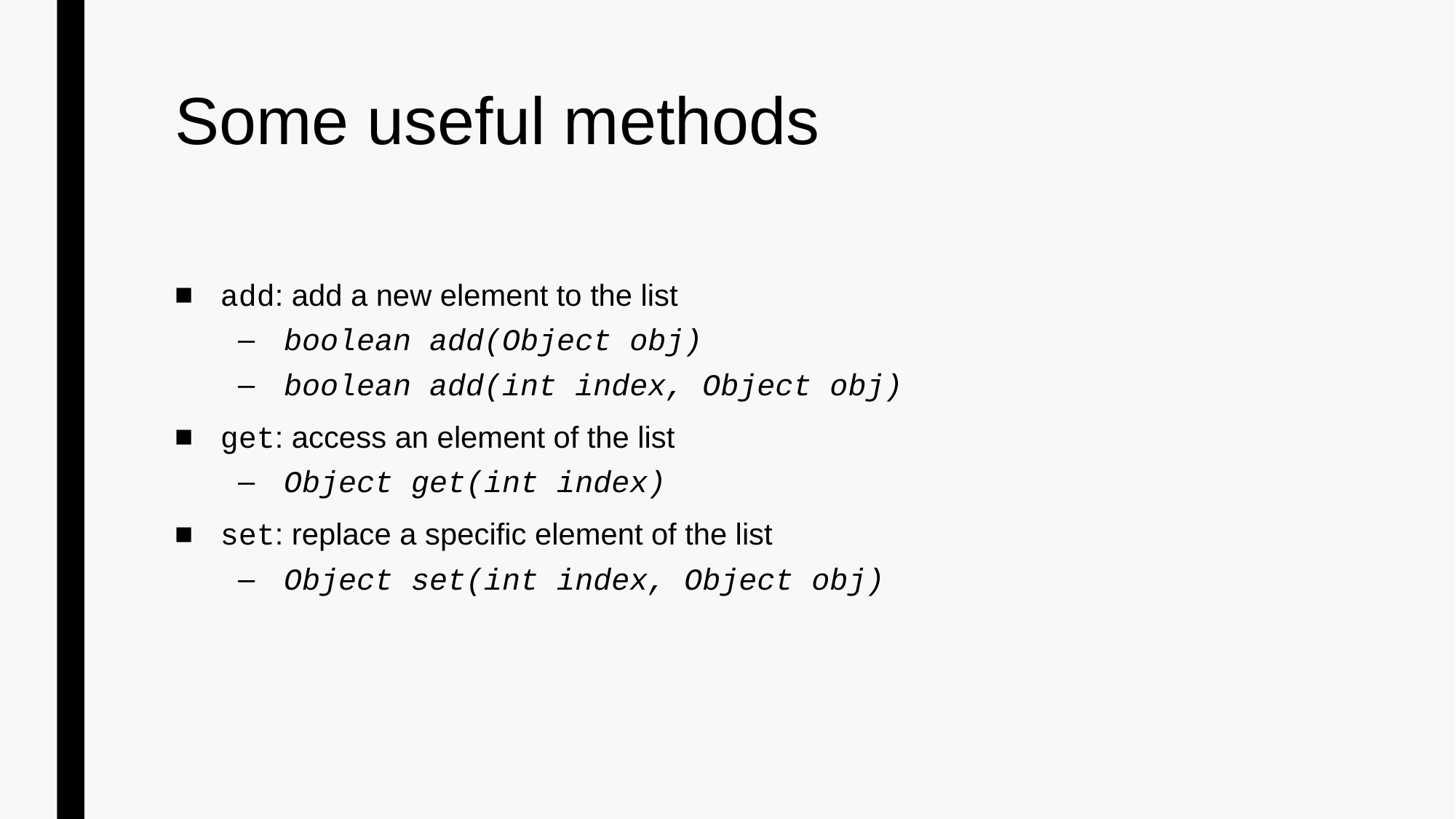

# Some useful methods
add: add a new element to the list
boolean add(Object obj)
boolean add(int index, Object obj)
get: access an element of the list
Object get(int index)
set: replace a specific element of the list
Object set(int index, Object obj)